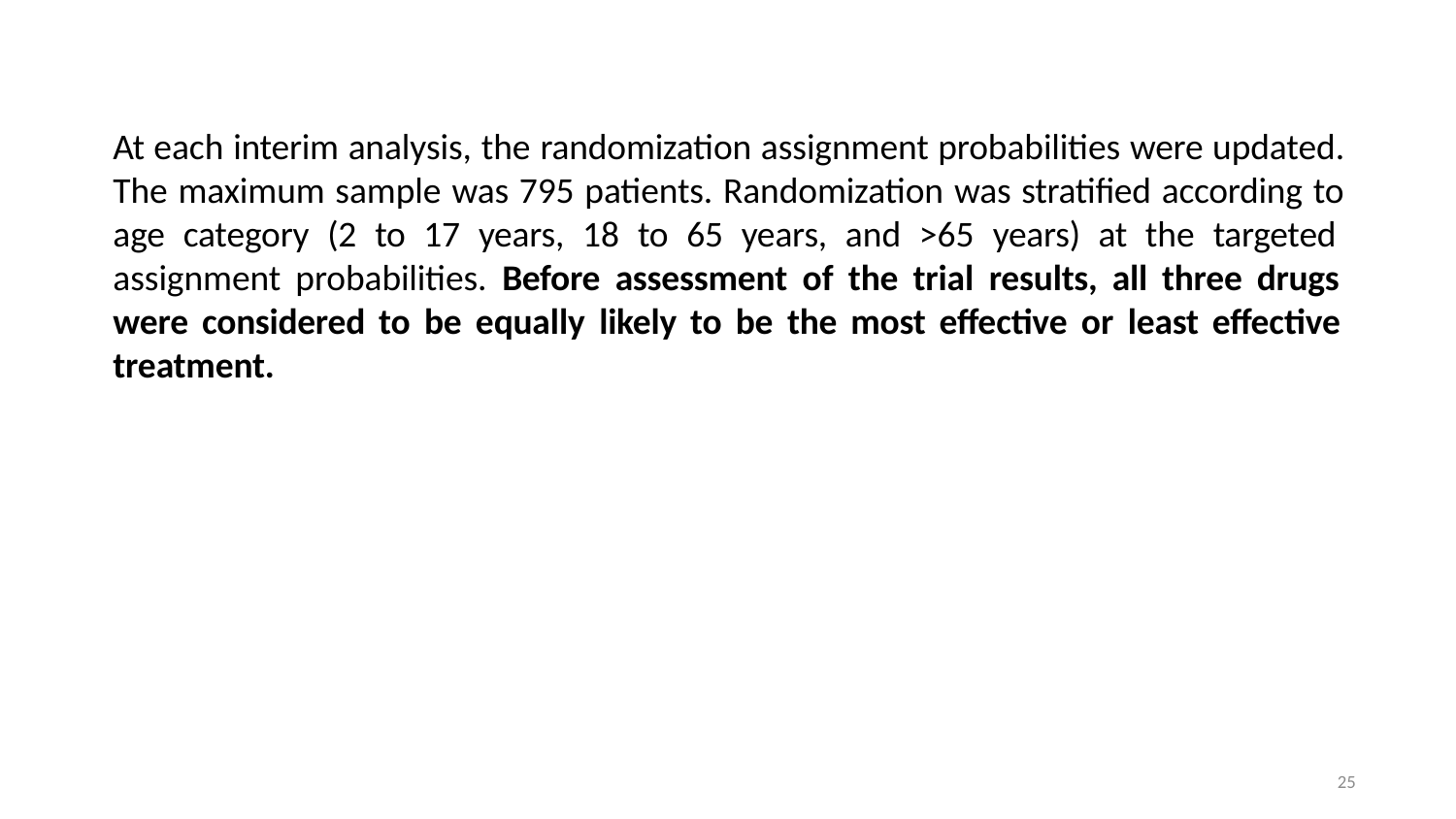

At each interim analysis, the randomization assignment probabilities were updated.  The maximum sample was 795 patients. Randomization was stratified according to  age category (2 to 17 years, 18 to 65 years, and >65 years) at the targeted  assignment probabilities. Before assessment of the trial results, all three drugs  were considered to be equally likely to be the most effective or least effective  treatment.
25